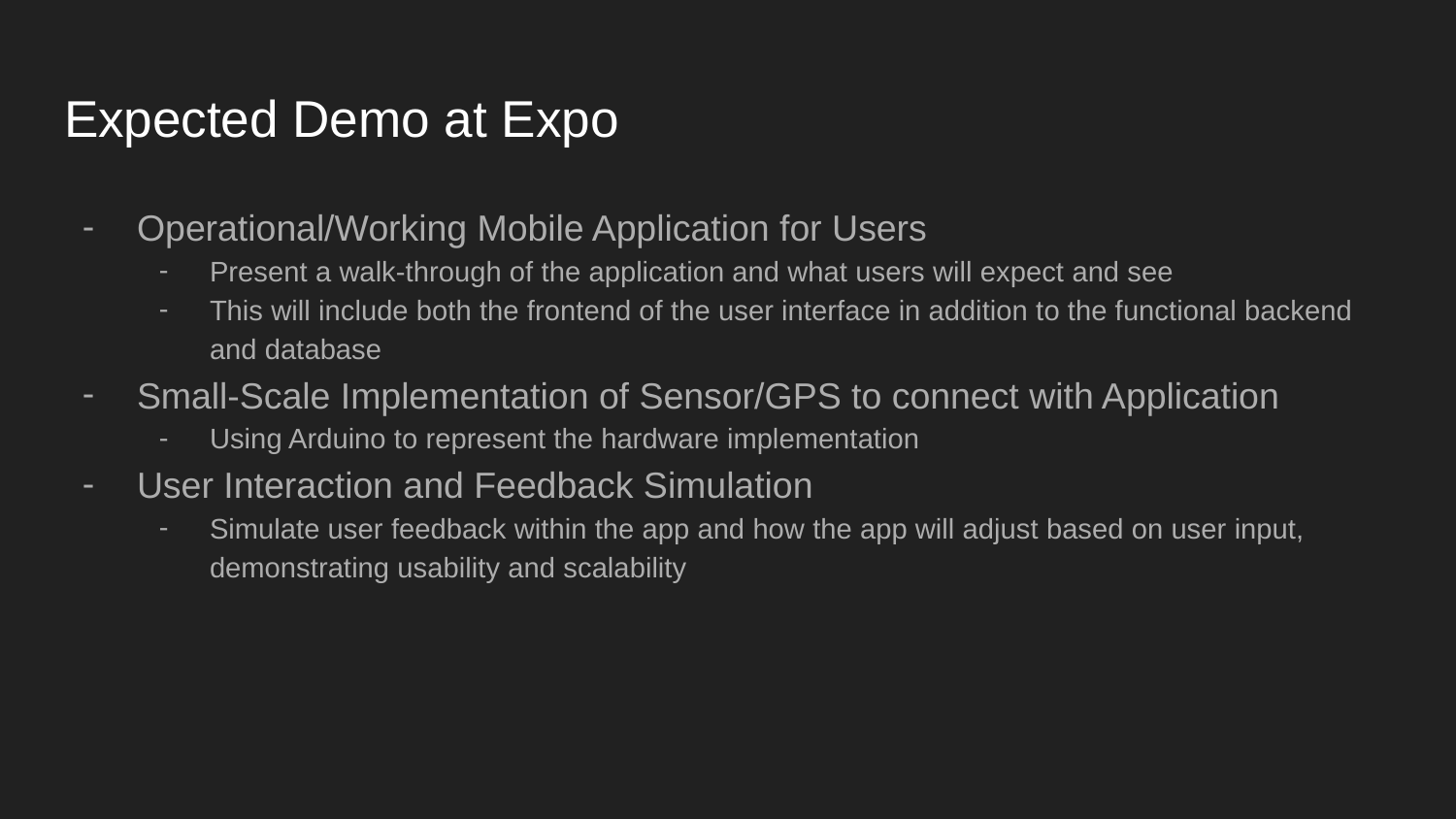

# Expected Demo at Expo
Operational/Working Mobile Application for Users
Present a walk-through of the application and what users will expect and see
This will include both the frontend of the user interface in addition to the functional backend and database
Small-Scale Implementation of Sensor/GPS to connect with Application
Using Arduino to represent the hardware implementation
User Interaction and Feedback Simulation
Simulate user feedback within the app and how the app will adjust based on user input, demonstrating usability and scalability